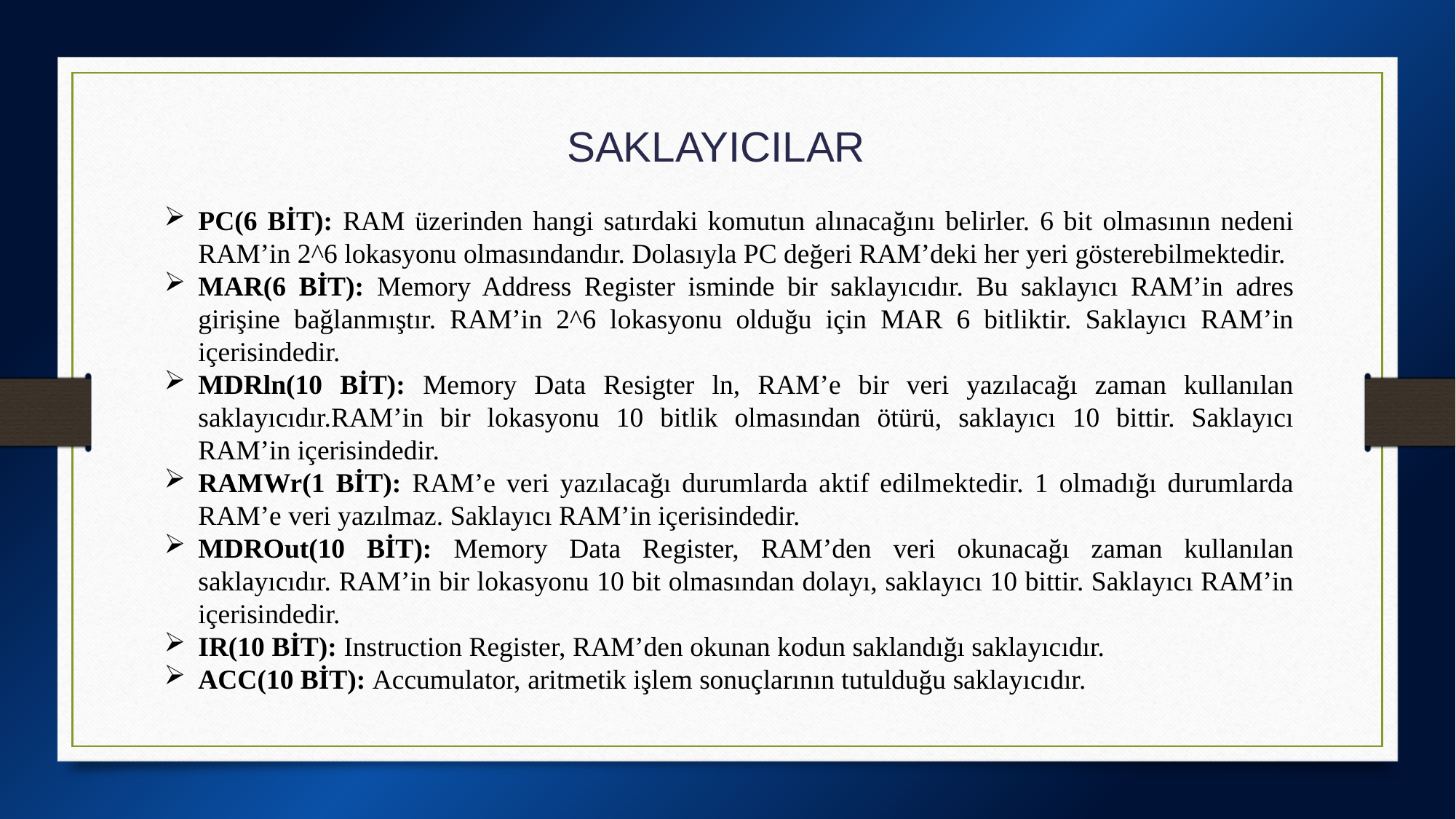

SAKLAYICILAR
PC(6 BİT): RAM üzerinden hangi satırdaki komutun alınacağını belirler. 6 bit olmasının nedeni RAM’in 2^6 lokasyonu olmasındandır. Dolasıyla PC değeri RAM’deki her yeri gösterebilmektedir.
MAR(6 BİT): Memory Address Register isminde bir saklayıcıdır. Bu saklayıcı RAM’in adres girişine bağlanmıştır. RAM’in 2^6 lokasyonu olduğu için MAR 6 bitliktir. Saklayıcı RAM’in içerisindedir.
MDRln(10 BİT): Memory Data Resigter ln, RAM’e bir veri yazılacağı zaman kullanılan saklayıcıdır.RAM’in bir lokasyonu 10 bitlik olmasından ötürü, saklayıcı 10 bittir. Saklayıcı RAM’in içerisindedir.
RAMWr(1 BİT): RAM’e veri yazılacağı durumlarda aktif edilmektedir. 1 olmadığı durumlarda RAM’e veri yazılmaz. Saklayıcı RAM’in içerisindedir.
MDROut(10 BİT): Memory Data Register, RAM’den veri okunacağı zaman kullanılan saklayıcıdır. RAM’in bir lokasyonu 10 bit olmasından dolayı, saklayıcı 10 bittir. Saklayıcı RAM’in içerisindedir.
IR(10 BİT): Instruction Register, RAM’den okunan kodun saklandığı saklayıcıdır.
ACC(10 BİT): Accumulator, aritmetik işlem sonuçlarının tutulduğu saklayıcıdır.